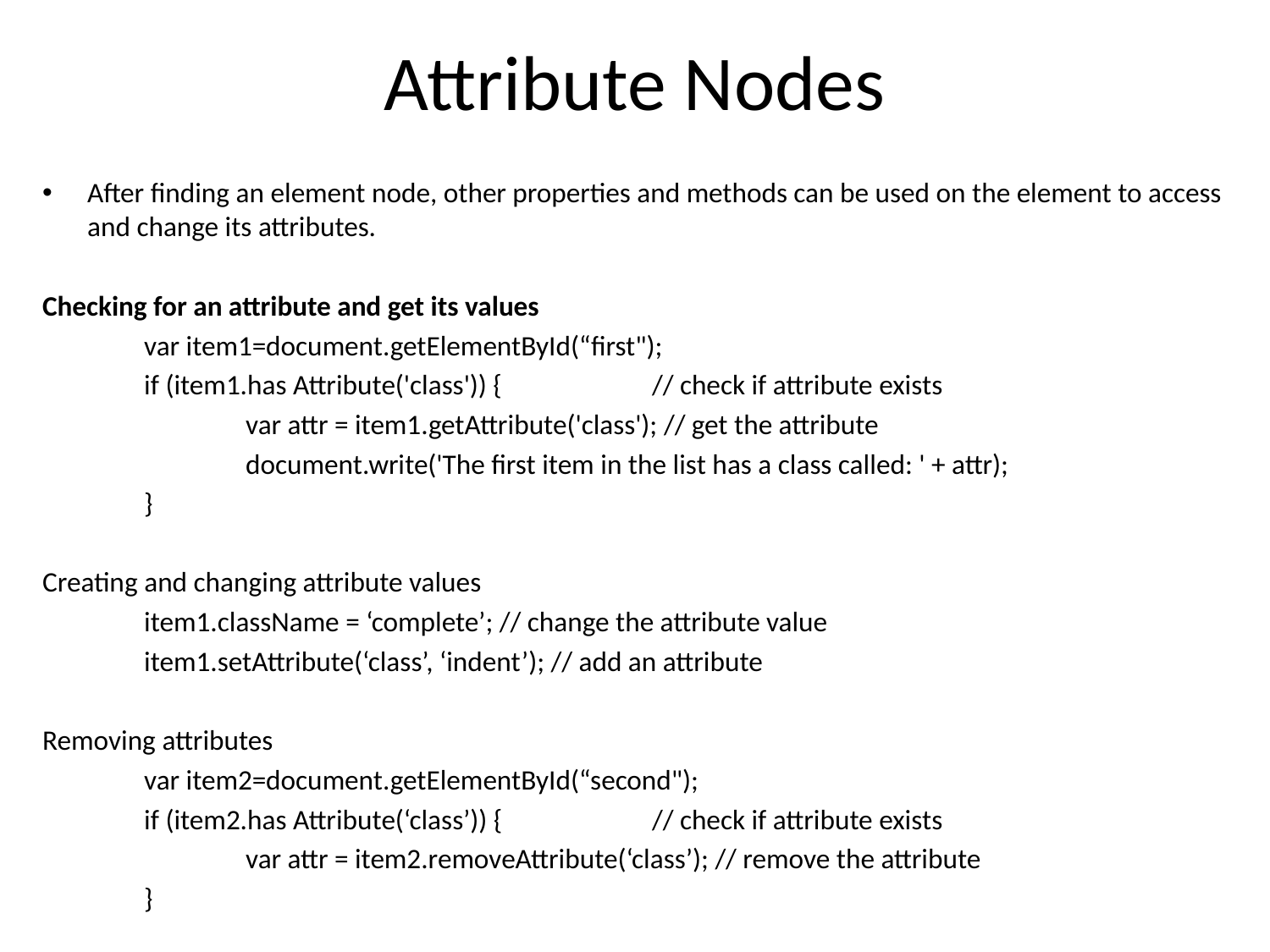

# Attribute Nodes
After finding an element node, other properties and methods can be used on the element to access and change its attributes.

Checking for an attribute and get its values
	var item1=document.getElementById(“first");
	if (item1.has Attribute('class')) { 		// check if attribute exists
		var attr = item1.getAttribute('class'); // get the attribute
		document.write('The first item in the list has a class called: ' + attr);
	}

Creating and changing attribute values
	item1.className = ‘complete’; // change the attribute value
	item1.setAttribute(‘class’, ‘indent’); // add an attribute

Removing attributes
	var item2=document.getElementById(“second");
	if (item2.has Attribute(‘class’)) { 		// check if attribute exists
		var attr = item2.removeAttribute(‘class’); // remove the attribute
	}